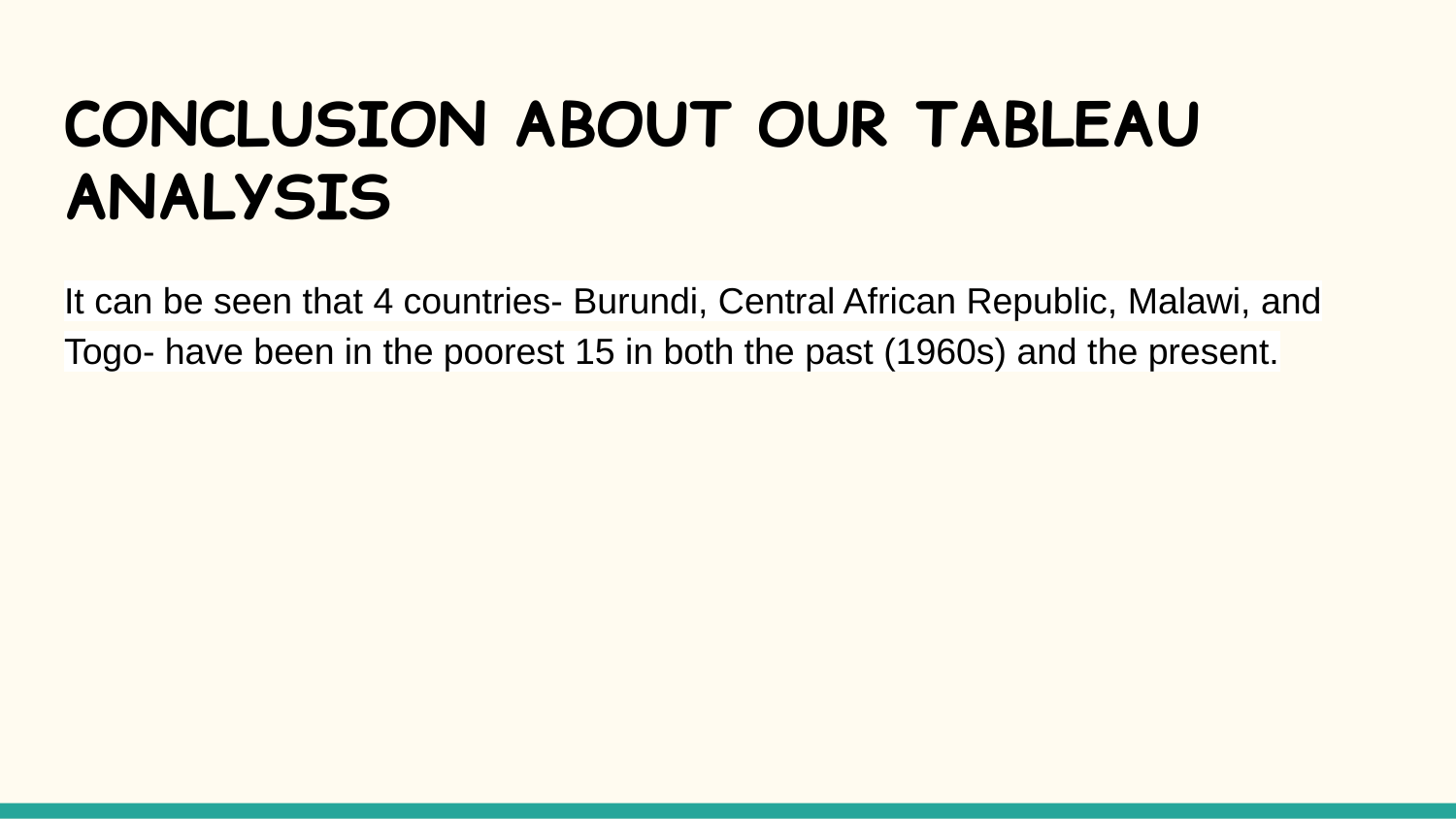

# CONCLUSION ABOUT OUR TABLEAU ANALYSIS
It can be seen that 4 countries- Burundi, Central African Republic, Malawi, and Togo- have been in the poorest 15 in both the past (1960s) and the present.